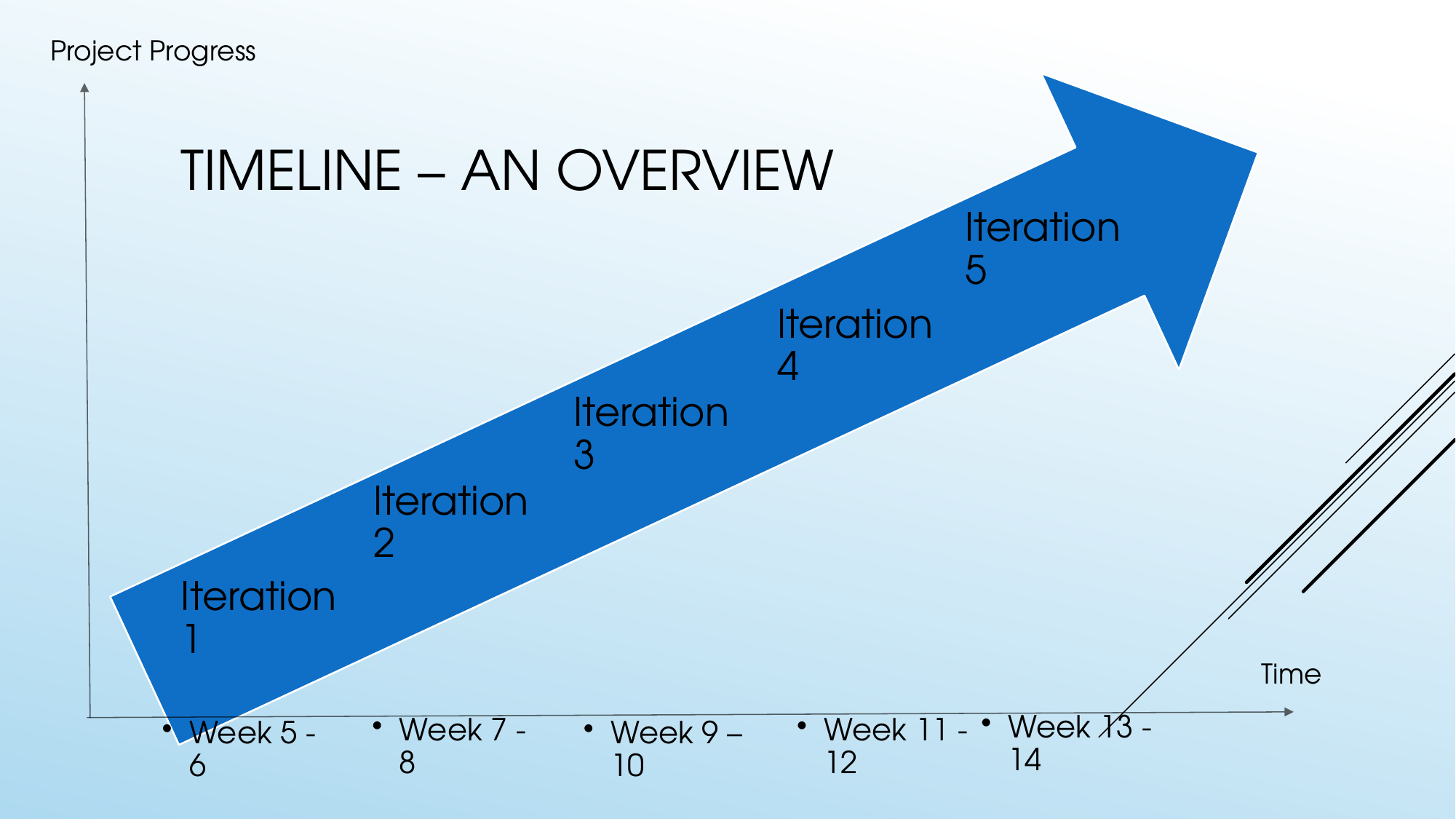

Project Progress
Week 13 - 14
Iteration 5
Week 11 - 12
Iteration 4
Week 9 – 10
Iteration 3
Week 7 - 8
Iteration 2
Week 5 - 6
Iteration 1
# Timeline – an Overview
Time